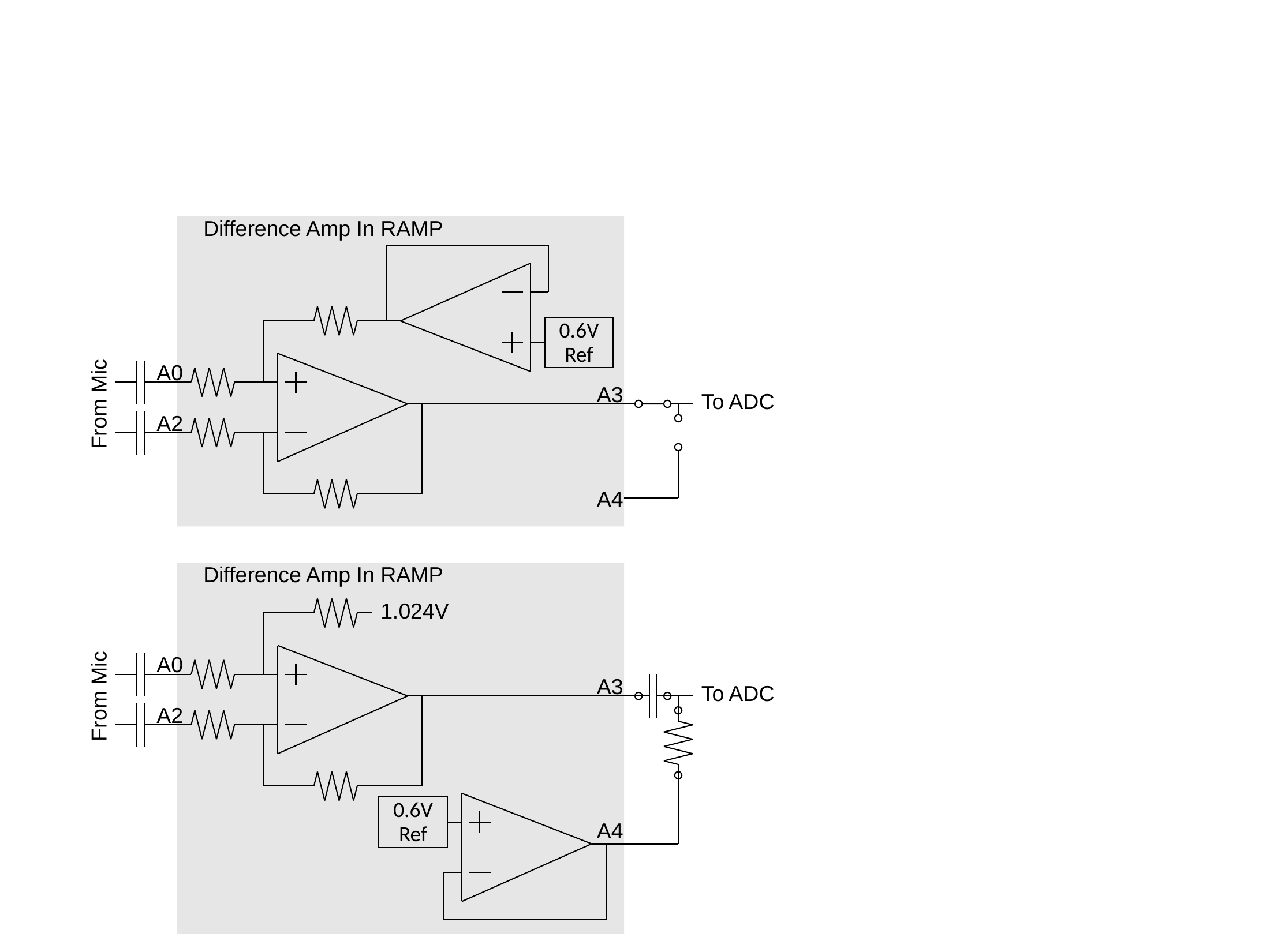

#
Difference Amp In RAMP

0.6V
Ref
A0
A3
From Mic
To ADC

A2

A4
Difference Amp In RAMP

1.024V
A0
A3
From Mic
To ADC

A2

0.6V
Ref
A4